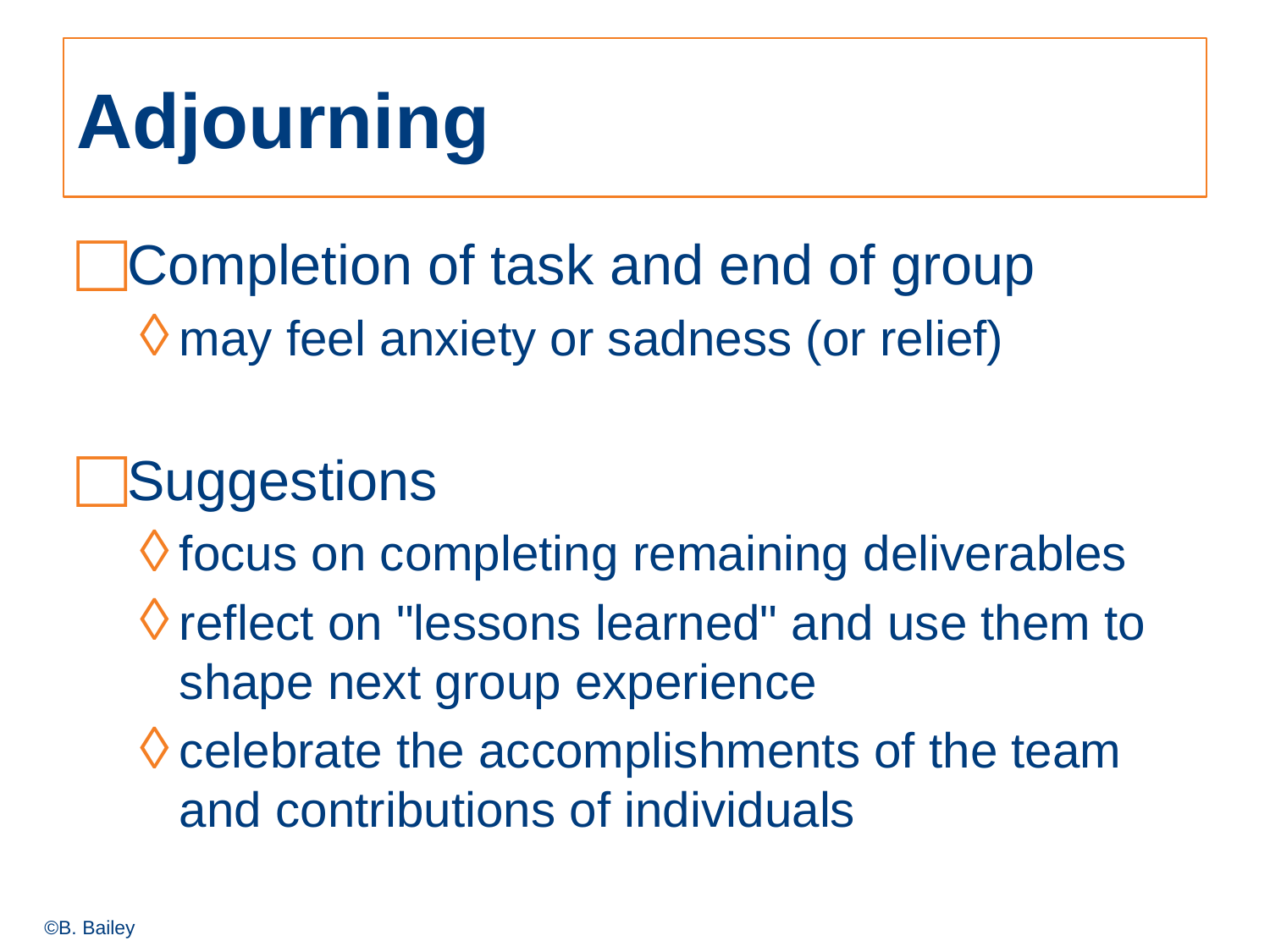

# Adjourning
Completion of task and end of group
may feel anxiety or sadness (or relief)

Suggestions
focus on completing remaining deliverables
reflect on "lessons learned" and use them to shape next group experience
celebrate the accomplishments of the team and contributions of individuals

©B. Bailey